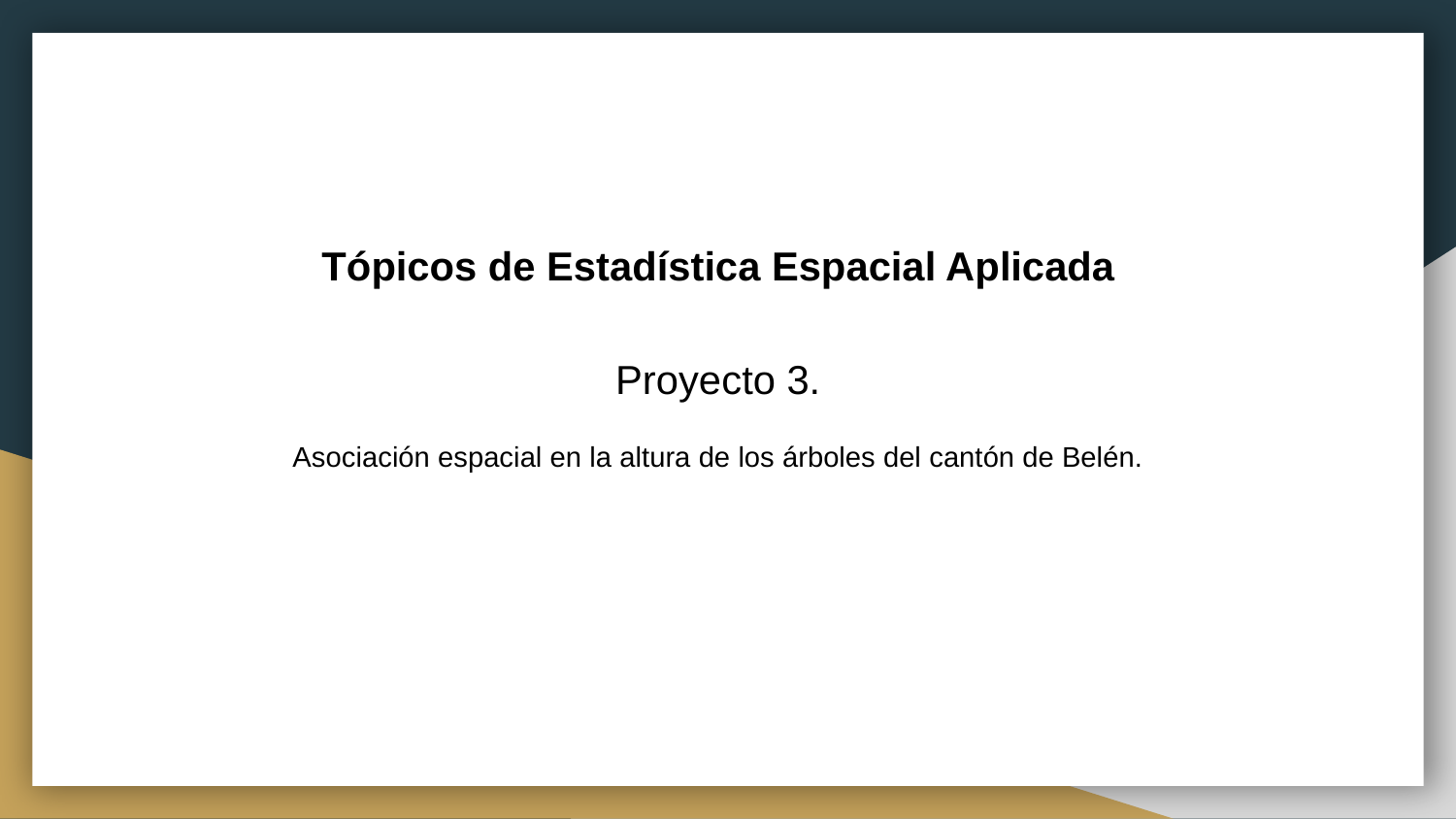

Tópicos de Estadística Espacial Aplicada
Proyecto 3.
Asociación espacial en la altura de los árboles del cantón de Belén.